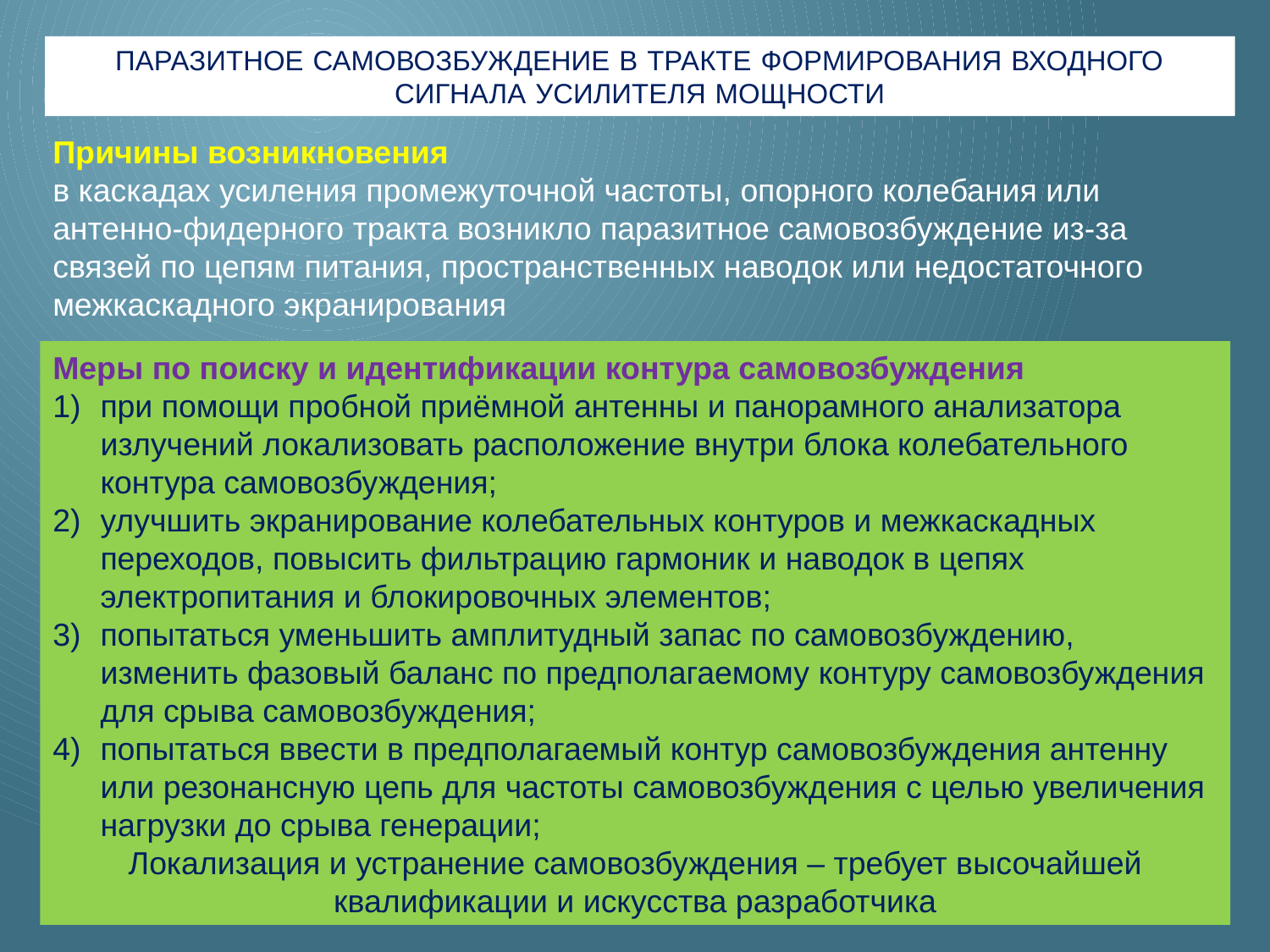

# Паразитное самовозбуждение в тракте формирования входного сигнала усилителя мощности
Причины возникновения
в каскадах усиления промежуточной частоты, опорного колебания или антенно-фидерного тракта возникло паразитное самовозбуждение из-за связей по цепям питания, пространственных наводок или недостаточного межкаскадного экранирования
Меры по поиску и идентификации контура самовозбуждения
при помощи пробной приёмной антенны и панорамного анализатора излучений локализовать расположение внутри блока колебательного контура самовозбуждения;
улучшить экранирование колебательных контуров и межкаскадных переходов, повысить фильтрацию гармоник и наводок в цепях электропитания и блокировочных элементов;
попытаться уменьшить амплитудный запас по самовозбуждению, изменить фазовый баланс по предполагаемому контуру самовозбуждения для срыва самовозбуждения;
попытаться ввести в предполагаемый контур самовозбуждения антенну или резонансную цепь для частоты самовозбуждения с целью увеличения нагрузки до срыва генерации;
Локализация и устранение самовозбуждения – требует высочайшей квалификации и искусства разработчика
8